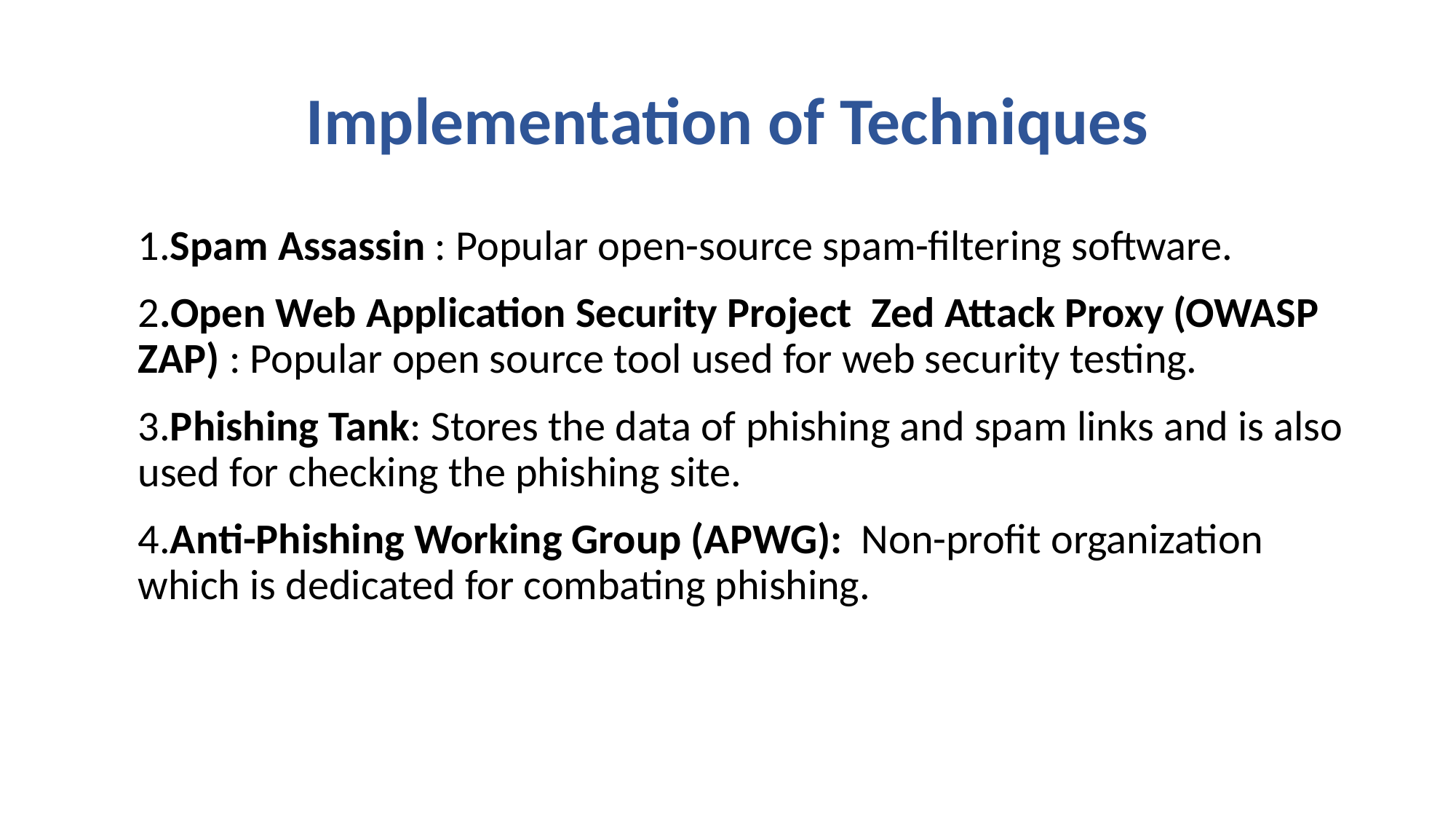

# Implementation of Techniques
1.Spam Assassin : Popular open-source spam-filtering software.
2.Open Web Application Security Project  Zed Attack Proxy (OWASP ZAP) : Popular open source tool used for web security testing.
3.Phishing Tank: Stores the data of phishing and spam links and is also used for checking the phishing site.
4.Anti-Phishing Working Group (APWG):  Non-profit organization which is dedicated for combating phishing.